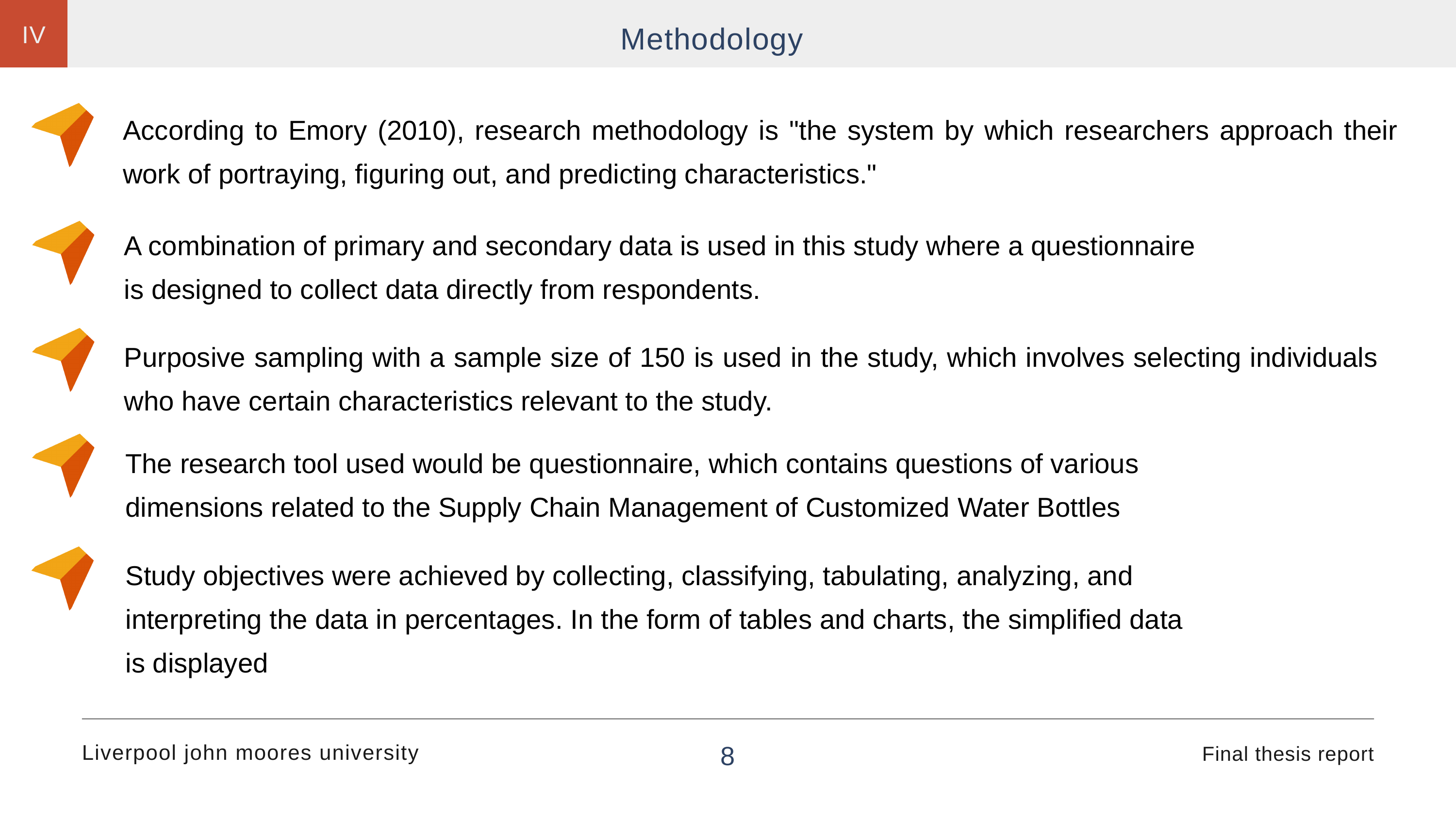

IV
Methodology
According to Emory (2010), research methodology is "the system by which researchers approach their work of portraying, figuring out, and predicting characteristics."

A combination of primary and secondary data is used in this study where a questionnaire
is designed to collect data directly from respondents.
Purposive sampling with a sample size of 150 is used in the study, which involves selecting individuals who have certain characteristics relevant to the study.
The research tool used would be questionnaire, which contains questions of various
dimensions related to the Supply Chain Management of Customized Water Bottles

Study objectives were achieved by collecting, classifying, tabulating, analyzing, and
interpreting the data in percentages. In the form of tables and charts, the simplified data
is displayed

8
Liverpool john moores university
Final thesis report